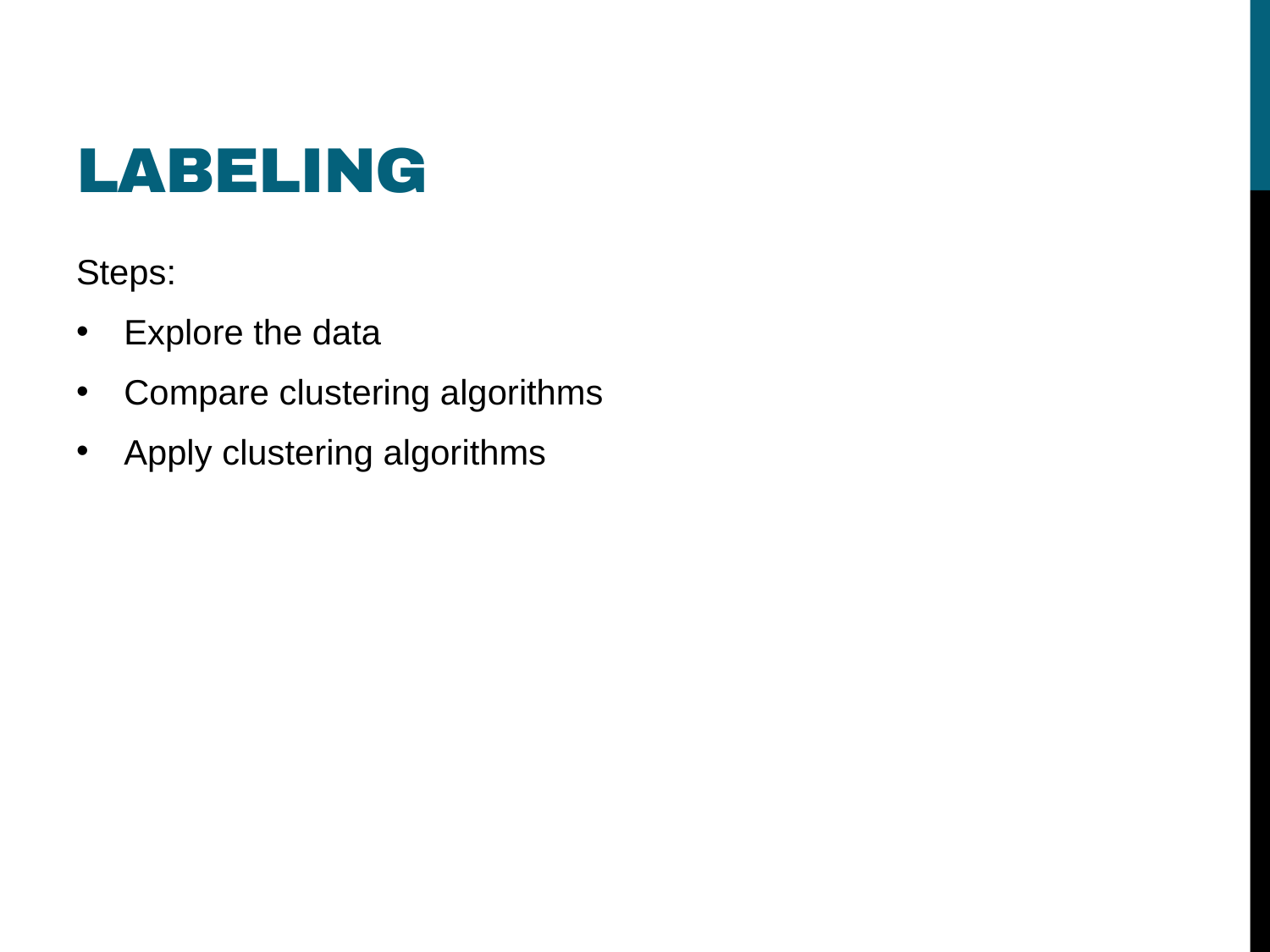

# Labeling
Steps:
Explore the data
Compare clustering algorithms
Apply clustering algorithms